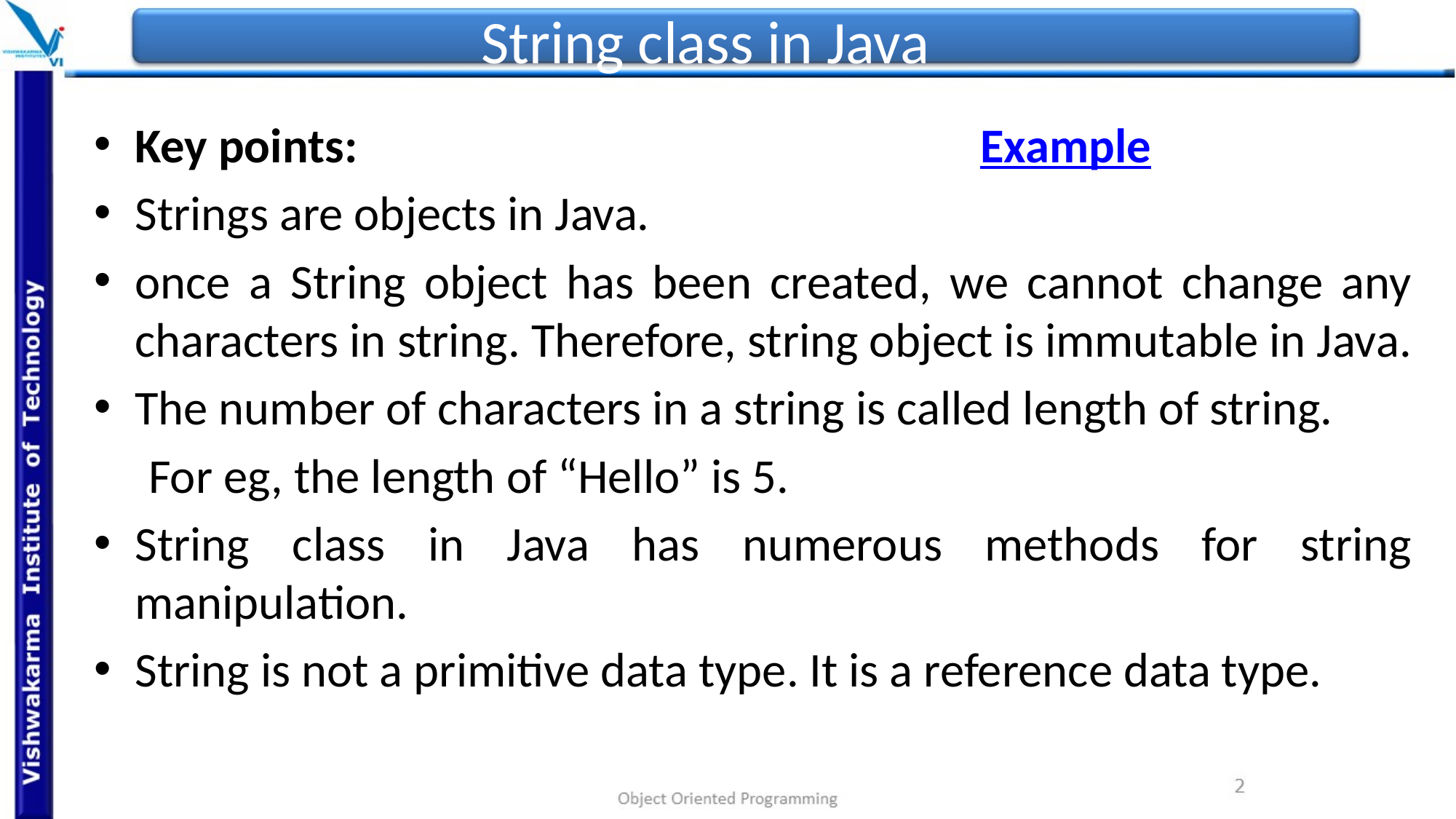

# String class in Java
Key points:                                                         Example
Strings are objects in Java.
once a String object has been created, we cannot change any characters in string. Therefore, string object is immutable in Java.
The number of characters in a string is called length of string.
     For eg, the length of “Hello” is 5.
String class in Java has numerous methods for string manipulation.
String is not a primitive data type. It is a reference data type.